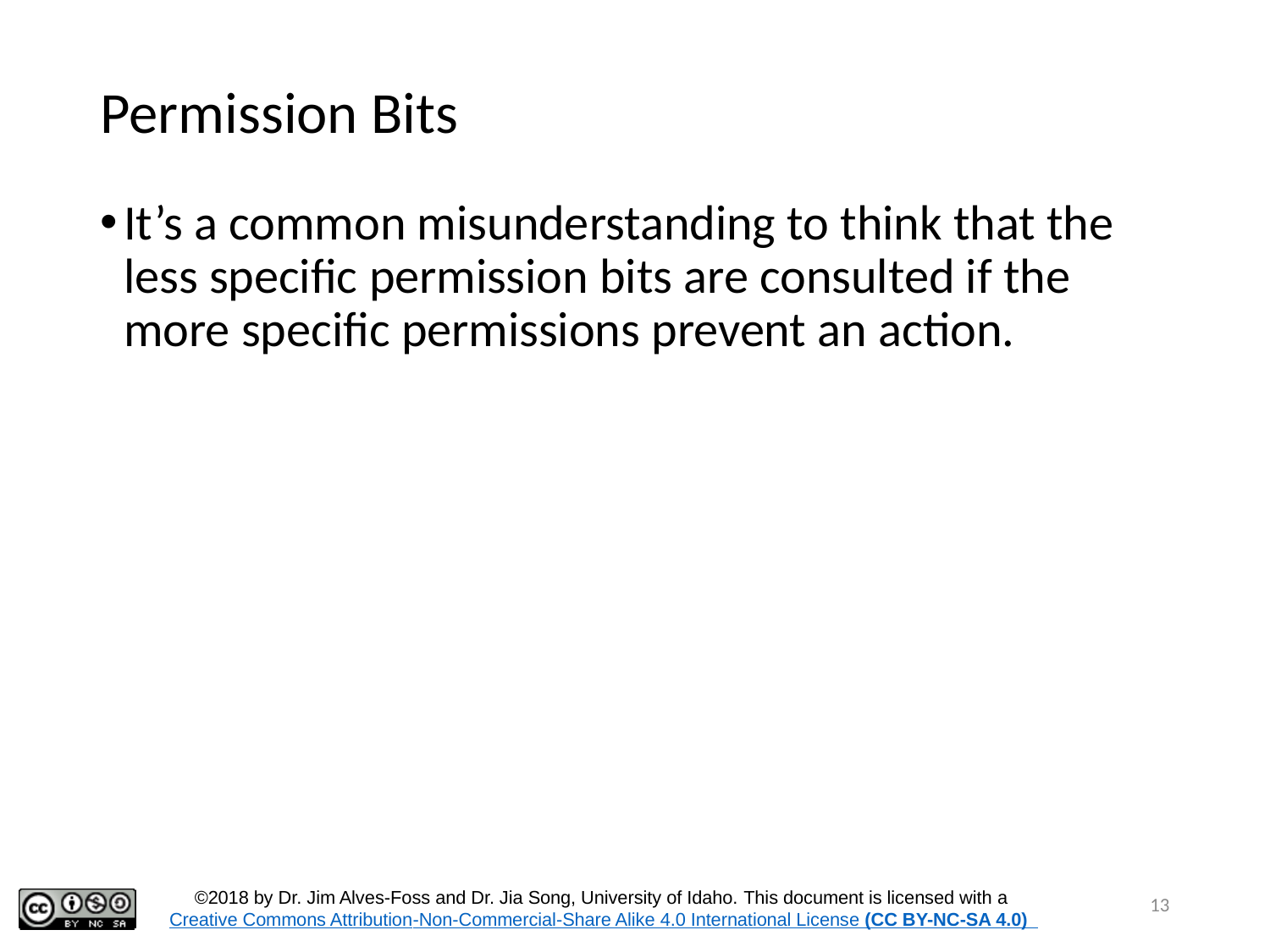

# Permission Bits
It’s a common misunderstanding to think that the less specific permission bits are consulted if the more specific permissions prevent an action.

13